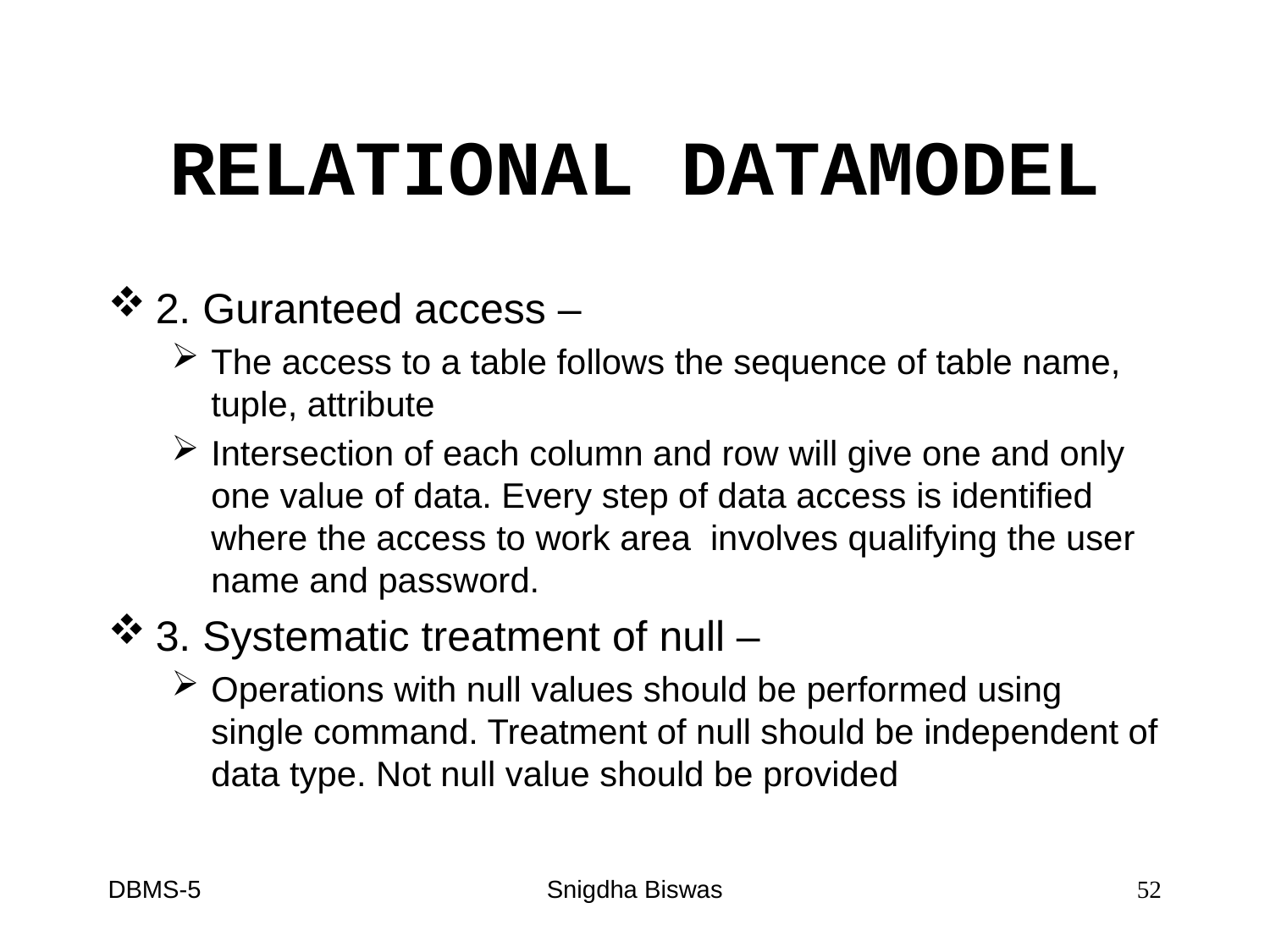

# RELATIONAL DATAMODEL
2. Guranteed access –
The access to a table follows the sequence of table name, tuple, attribute
Intersection of each column and row will give one and only one value of data. Every step of data access is identified where the access to work area  involves qualifying the user name and password.
3. Systematic treatment of null –
Operations with null values should be performed using single command. Treatment of null should be independent of data type. Not null value should be provided
DBMS-5
Snigdha Biswas
52